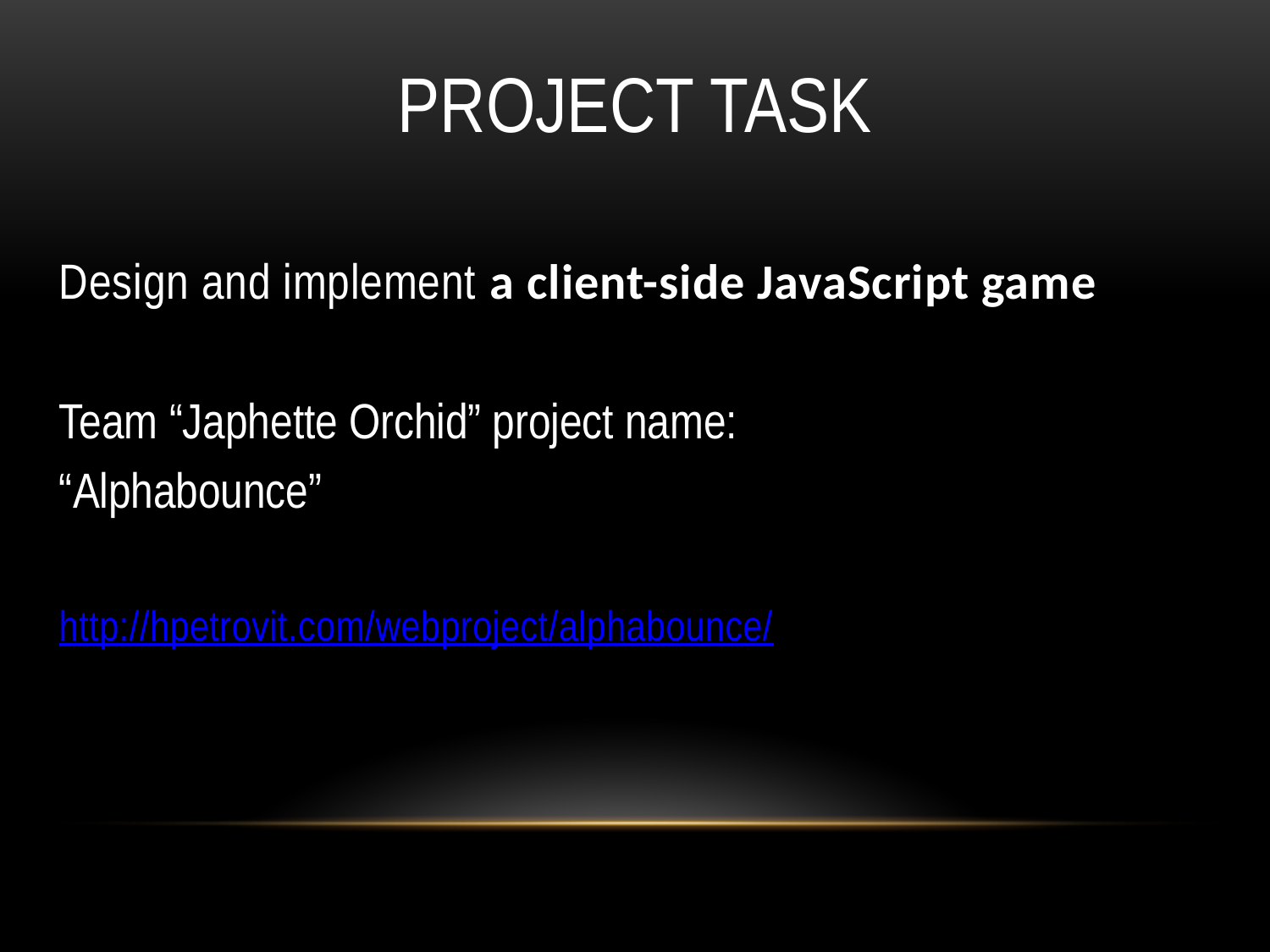

# Project task
Design and implement a client-side JavaScript game

Team “Japhette Orchid” project name:
“Alphabounce”

http://hpetrovit.com/webproject/alphabounce/